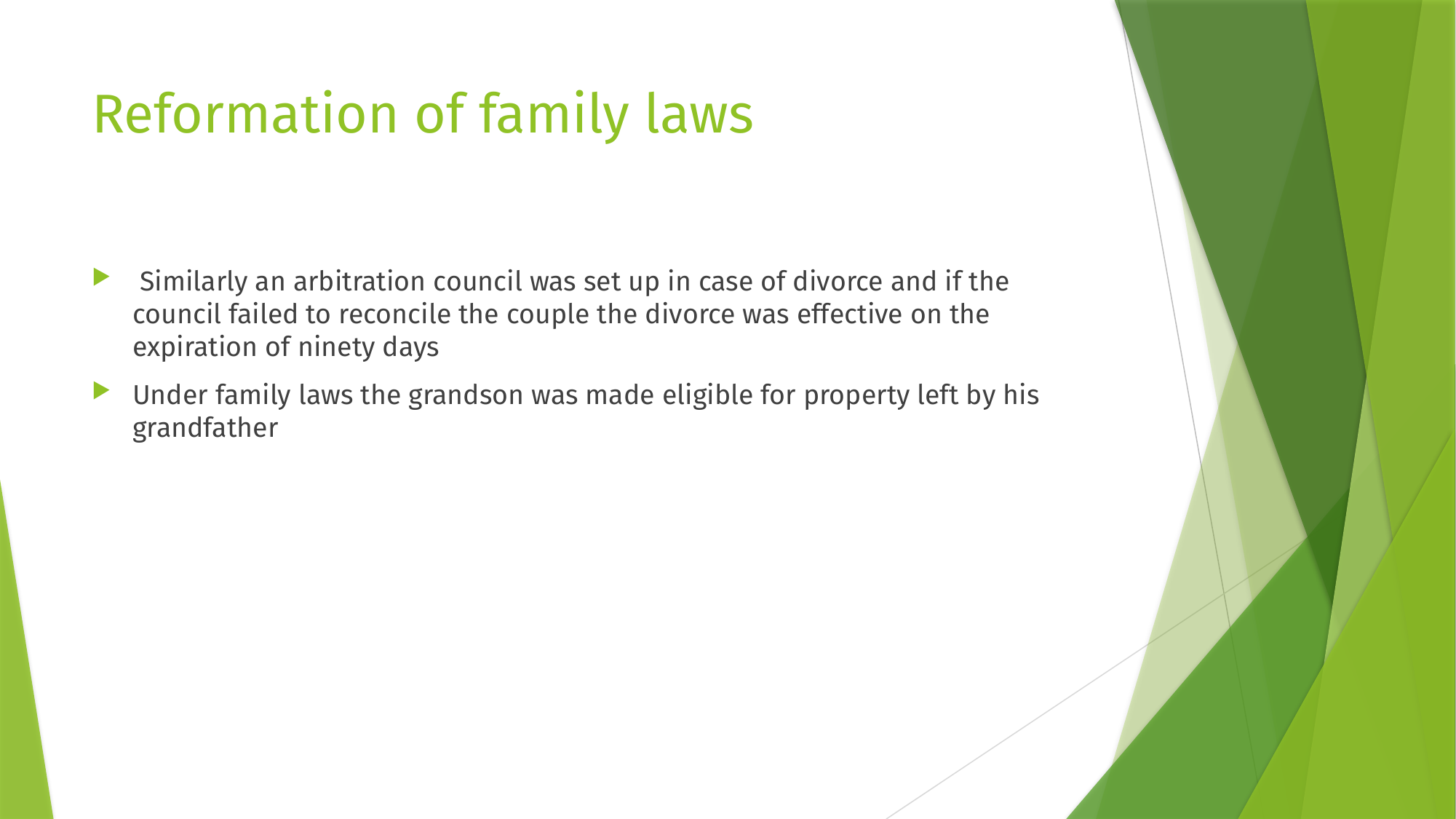

# Reformation of family laws
 Similarly an arbitration council was set up in case of divorce and if the council failed to reconcile the couple the divorce was effective on the expiration of ninety days
Under family laws the grandson was made eligible for property left by his grandfather